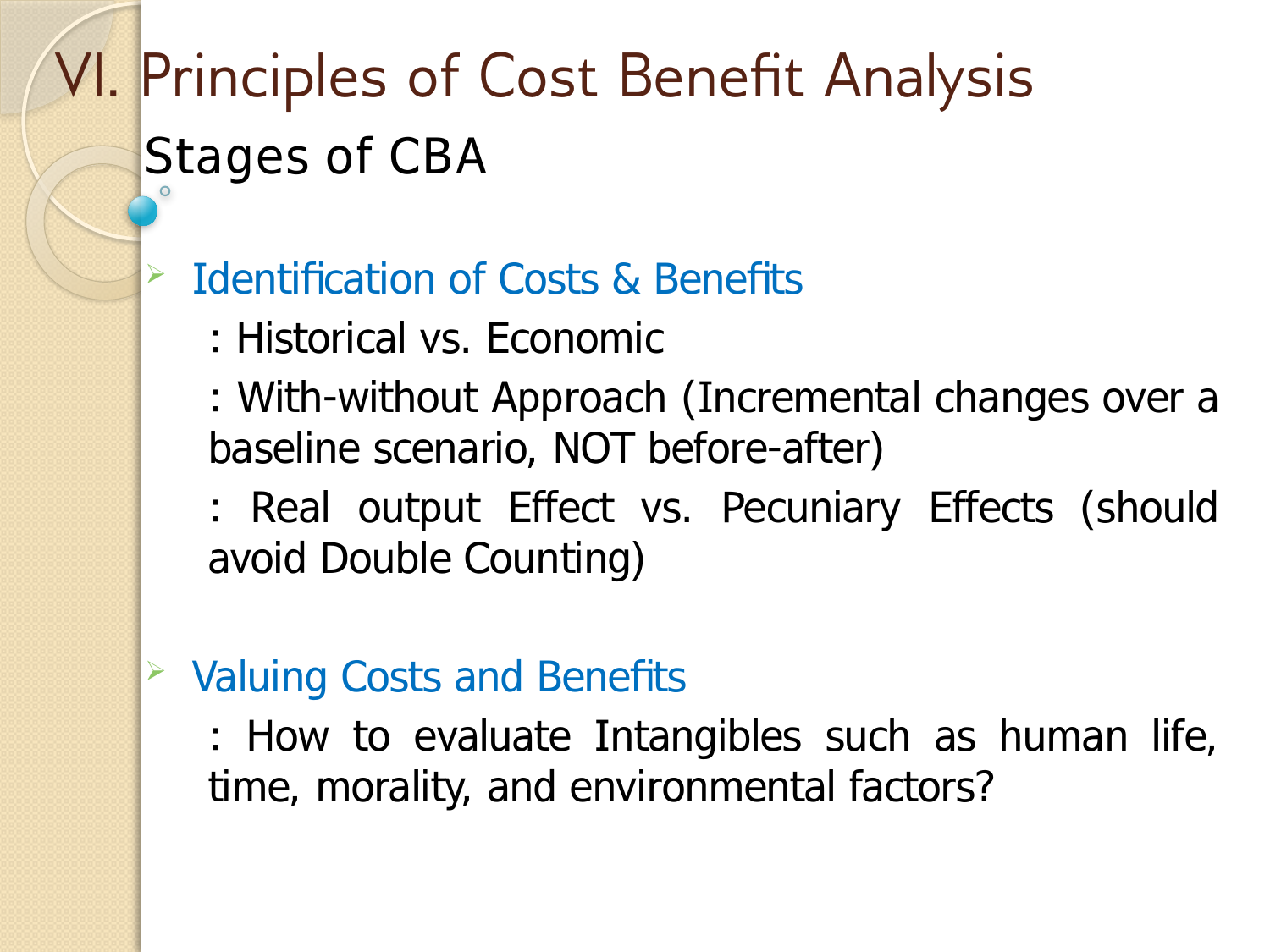

# VI. Principles of Cost Benefit Analysis
Stages of CBA

Identification of Costs & Benefits
: Historical vs. Economic
: With-without Approach (Incremental changes over a baseline scenario, NOT before-after)
: Real output Effect vs. Pecuniary Effects (should avoid Double Counting)

Valuing Costs and Benefits
: How to evaluate Intangibles such as human life, time, morality, and environmental factors?